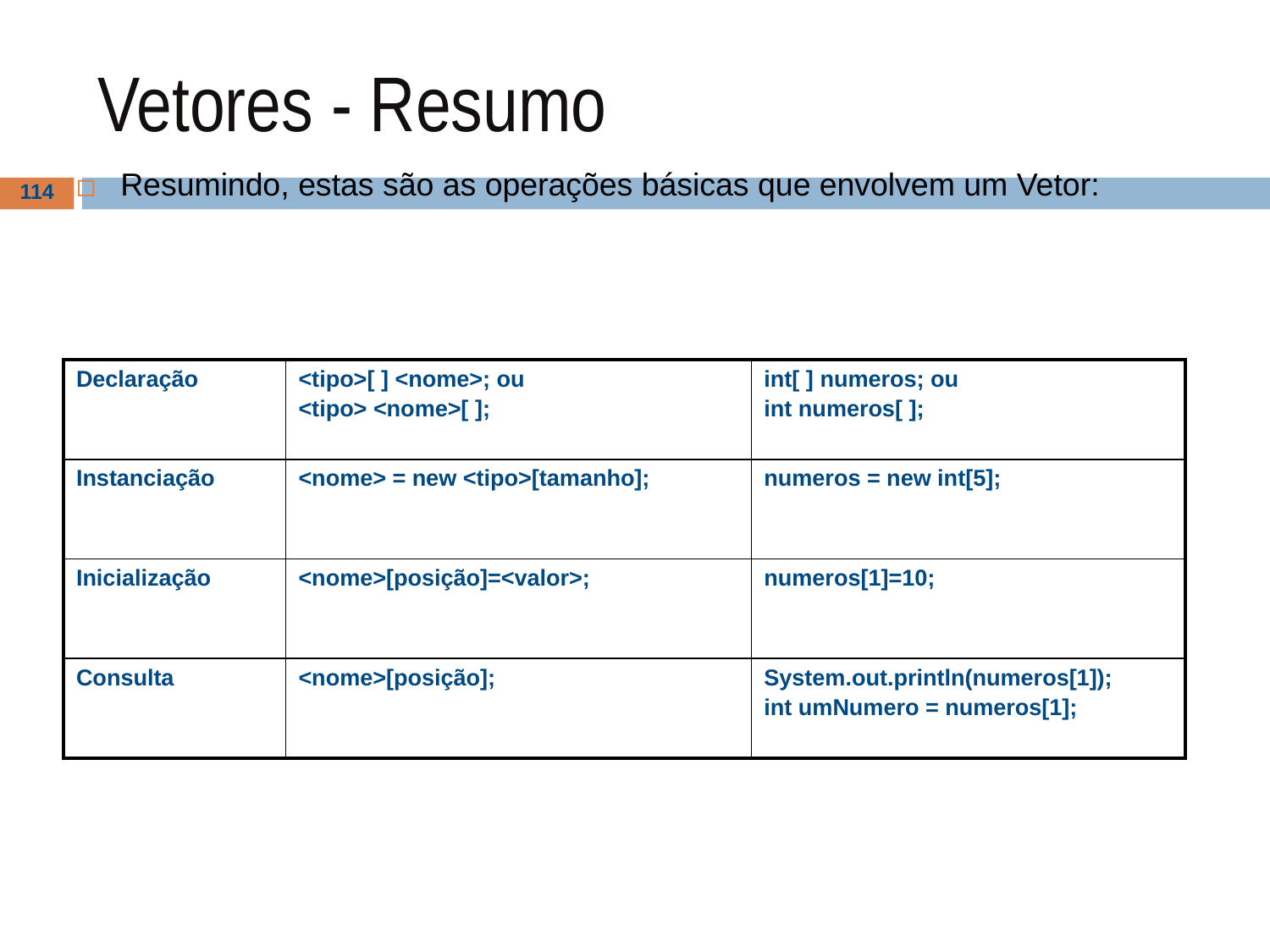

# Vetores - Resumo
Resumindo, estas são as operações básicas que envolvem um Vetor:
114
| Declaração | <tipo>[ ] <nome>; ou <tipo> <nome>[ ]; | int[ ] numeros; ou int numeros[ ]; |
| --- | --- | --- |
| Instanciação | <nome> = new <tipo>[tamanho]; | numeros = new int[5]; |
| Inicialização | <nome>[posição]=<valor>; | numeros[1]=10; |
| Consulta | <nome>[posição]; | System.out.println(numeros[1]); int umNumero = numeros[1]; |